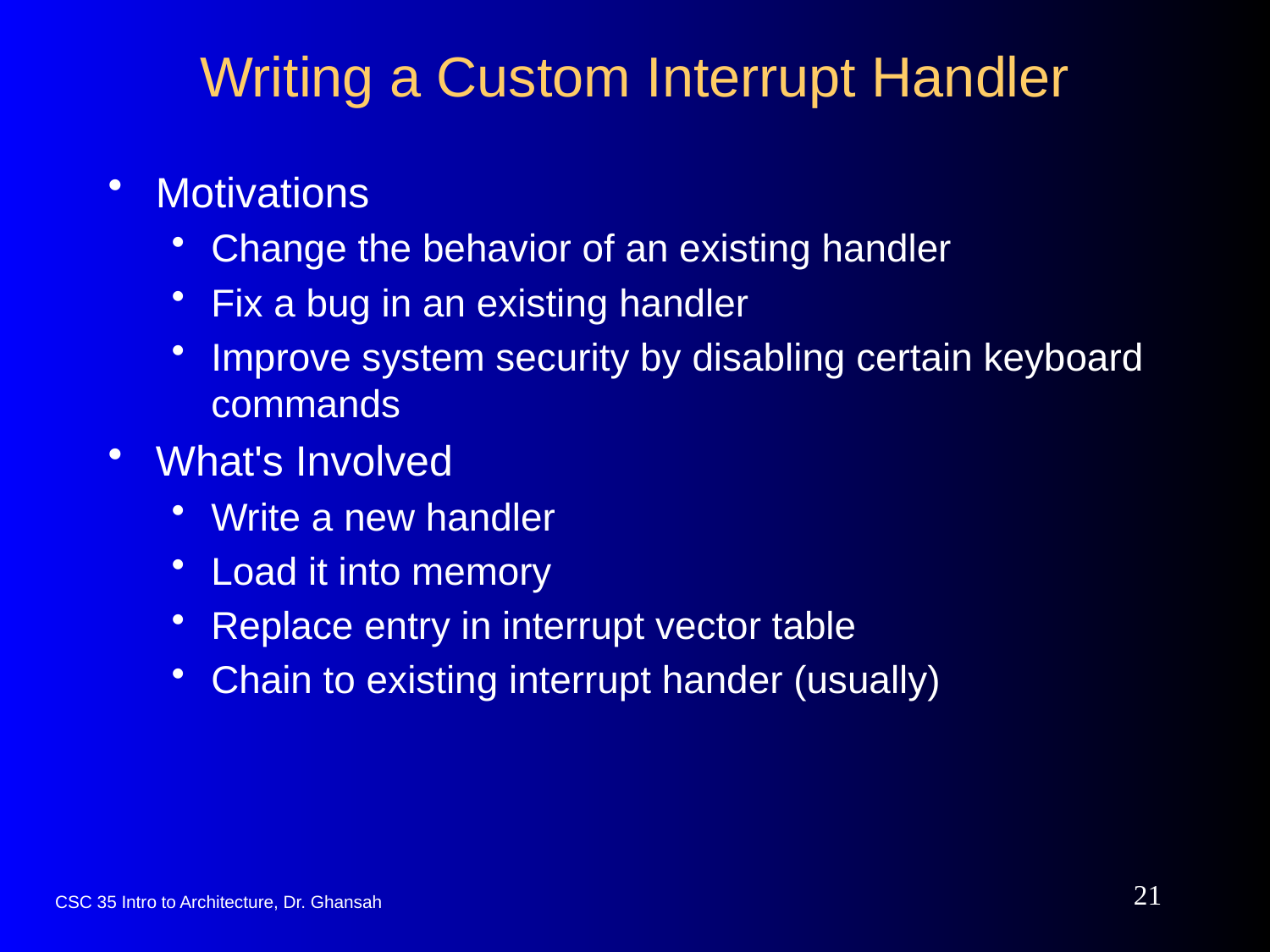

# Writing a Custom Interrupt Handler
Motivations
Change the behavior of an existing handler
Fix a bug in an existing handler
Improve system security by disabling certain keyboard commands
What's Involved
Write a new handler
Load it into memory
Replace entry in interrupt vector table
Chain to existing interrupt hander (usually)
21
CSC 35 Intro to Architecture, Dr. Ghansah